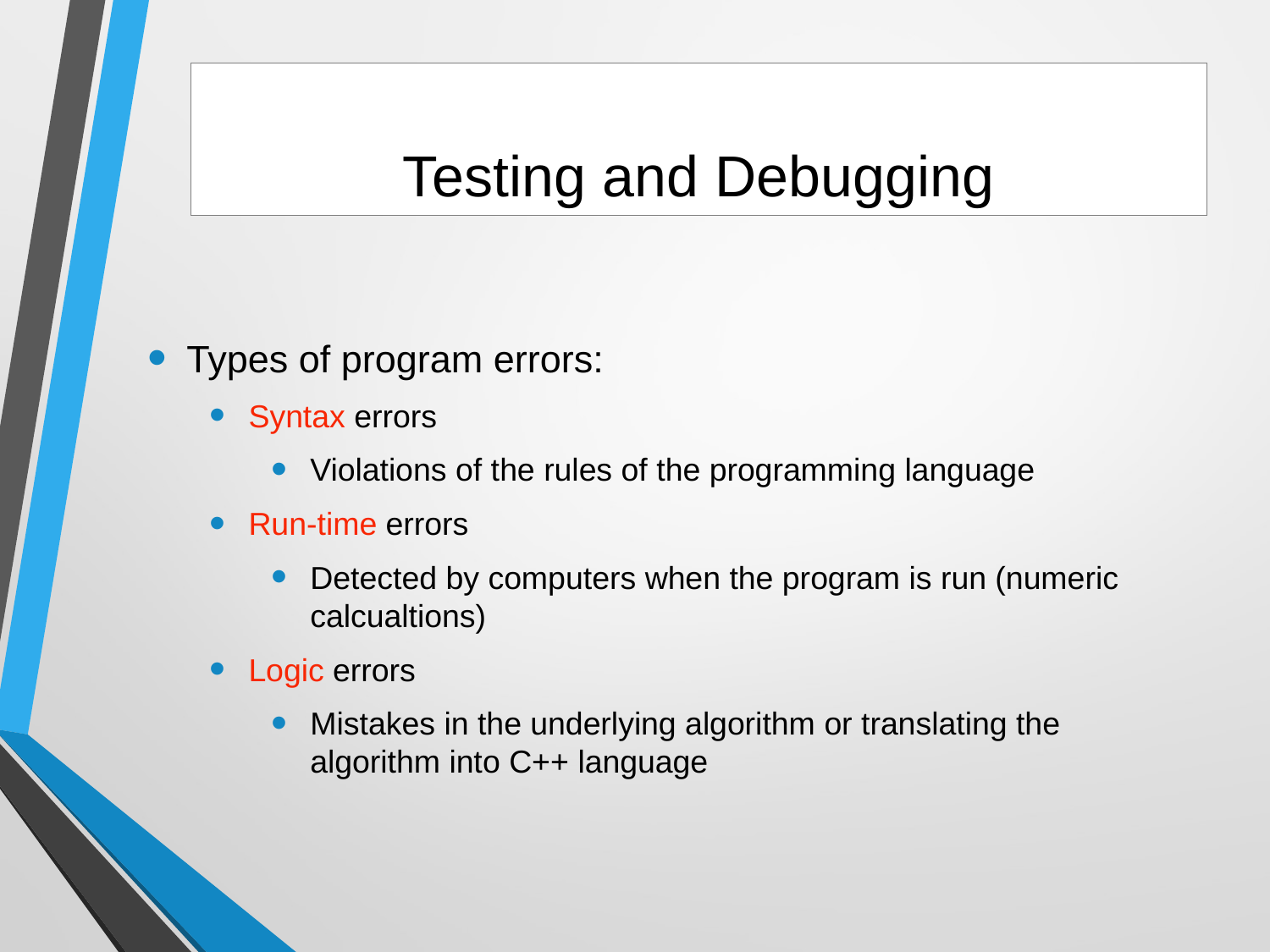

Testing and Debugging

Types of program errors:
Syntax errors
Violations of the rules of the programming language
Run-time errors
Detected by computers when the program is run (numeric calcualtions)
Logic errors
Mistakes in the underlying algorithm or translating the algorithm into C++ language